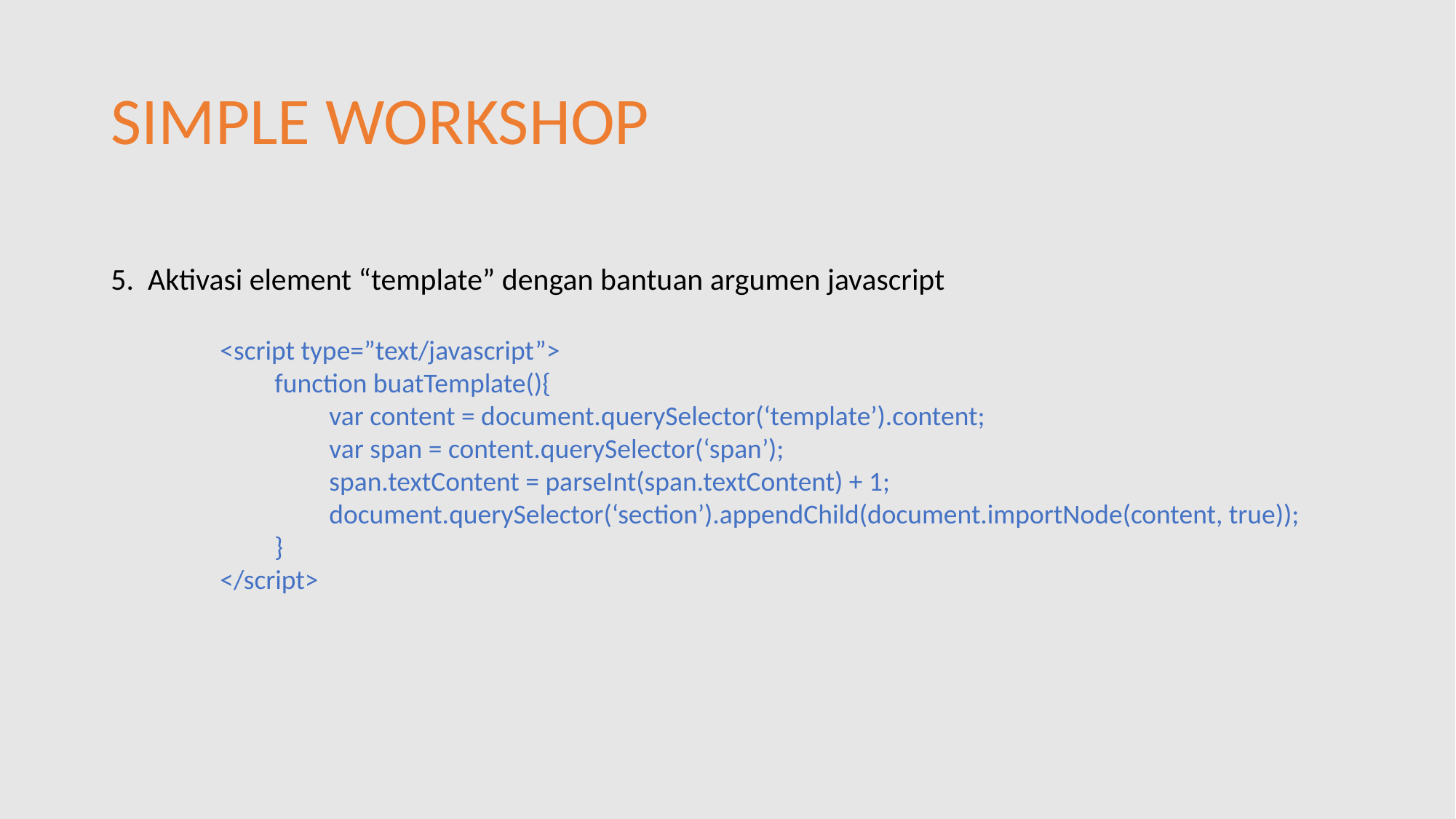

# SIMPLE WORKSHOP

5.  Aktivasi element “template” dengan bantuan argumen javascript

<script type=”text/javascript”>
function buatTemplate(){
var content = document.querySelector(‘template’).content;
var span = content.querySelector(‘span’);
span.textContent = parseInt(span.textContent) + 1;
document.querySelector(‘section’).appendChild(document.importNode(content, true));
}
</script>